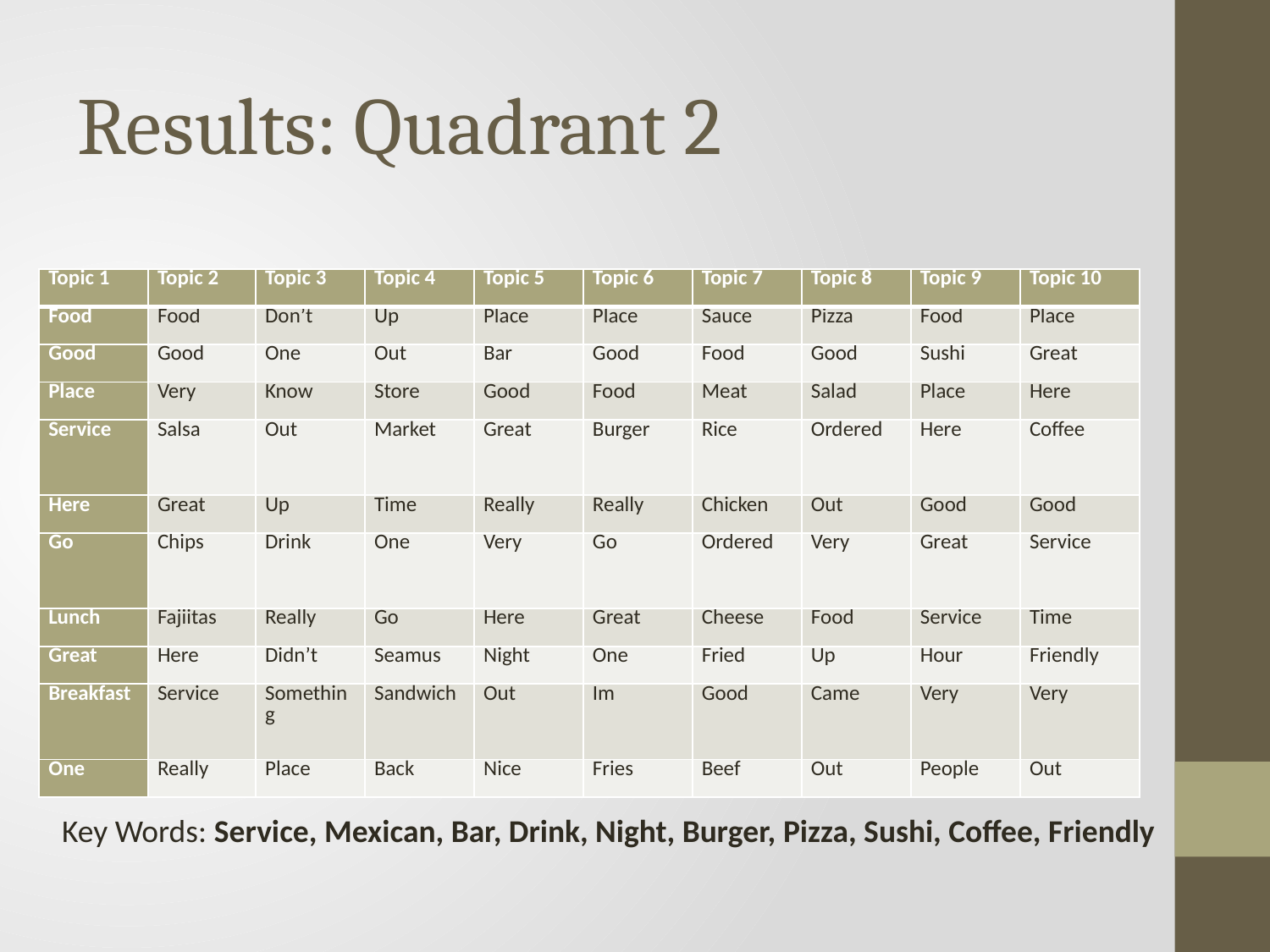

# Results: Quadrant 2
| Topic 1 | Topic 2 | Topic 3 | Topic 4 | Topic 5 | Topic 6 | Topic 7 | Topic 8 | Topic 9 | Topic 10 |
| --- | --- | --- | --- | --- | --- | --- | --- | --- | --- |
| Food | Food | Don’t | Up | Place | Place | Sauce | Pizza | Food | Place |
| Good | Good | One | Out | Bar | Good | Food | Good | Sushi | Great |
| Place | Very | Know | Store | Good | Food | Meat | Salad | Place | Here |
| Service | Salsa | Out | Market | Great | Burger | Rice | Ordered | Here | Coffee |
| Here | Great | Up | Time | Really | Really | Chicken | Out | Good | Good |
| Go | Chips | Drink | One | Very | Go | Ordered | Very | Great | Service |
| Lunch | Fajiitas | Really | Go | Here | Great | Cheese | Food | Service | Time |
| Great | Here | Didn’t | Seamus | Night | One | Fried | Up | Hour | Friendly |
| Breakfast | Service | Something | Sandwich | Out | Im | Good | Came | Very | Very |
| One | Really | Place | Back | Nice | Fries | Beef | Out | People | Out |
Key Words: Service, Mexican, Bar, Drink, Night, Burger, Pizza, Sushi, Coffee, Friendly